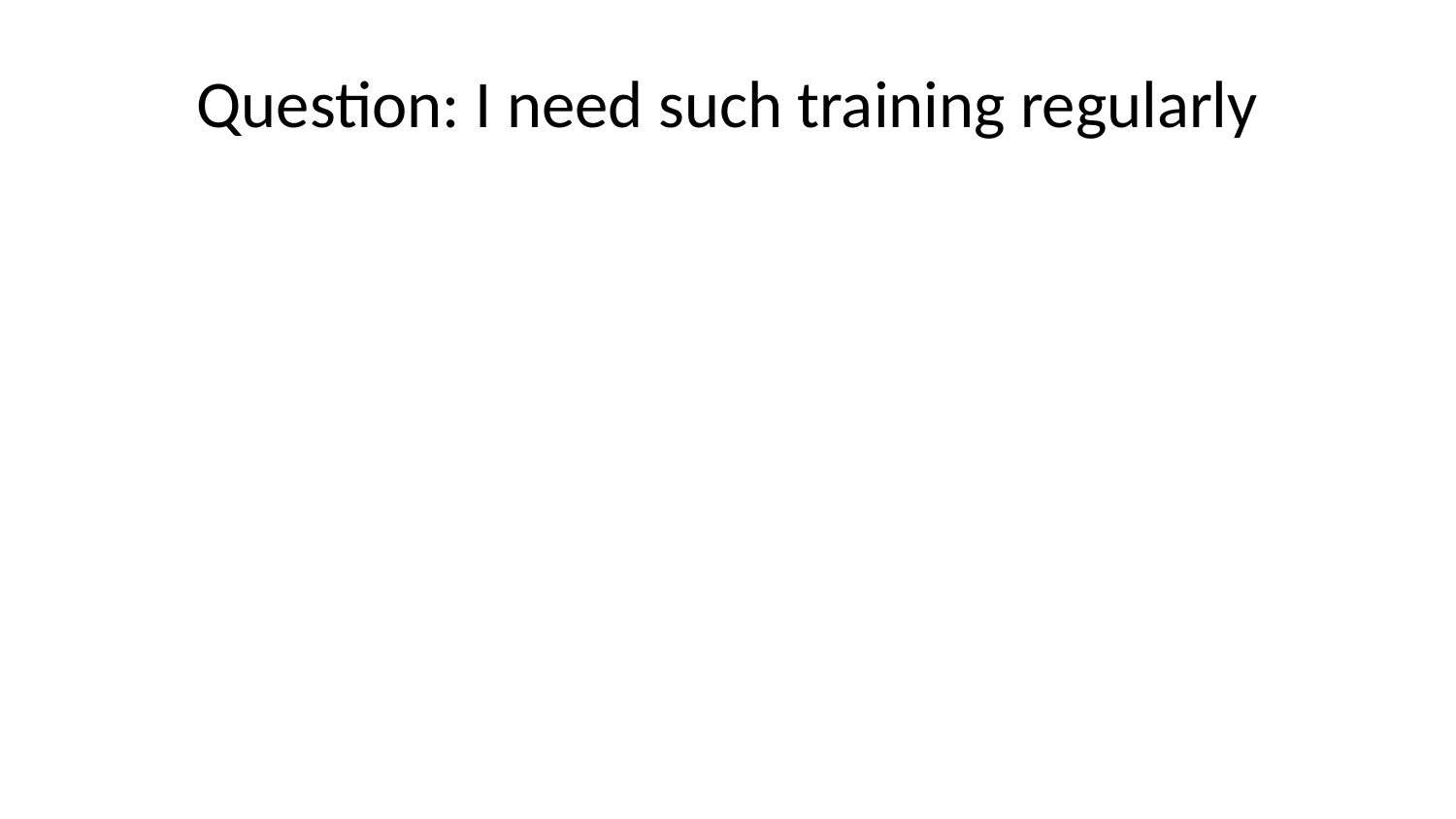

# Question: I need such training regularly